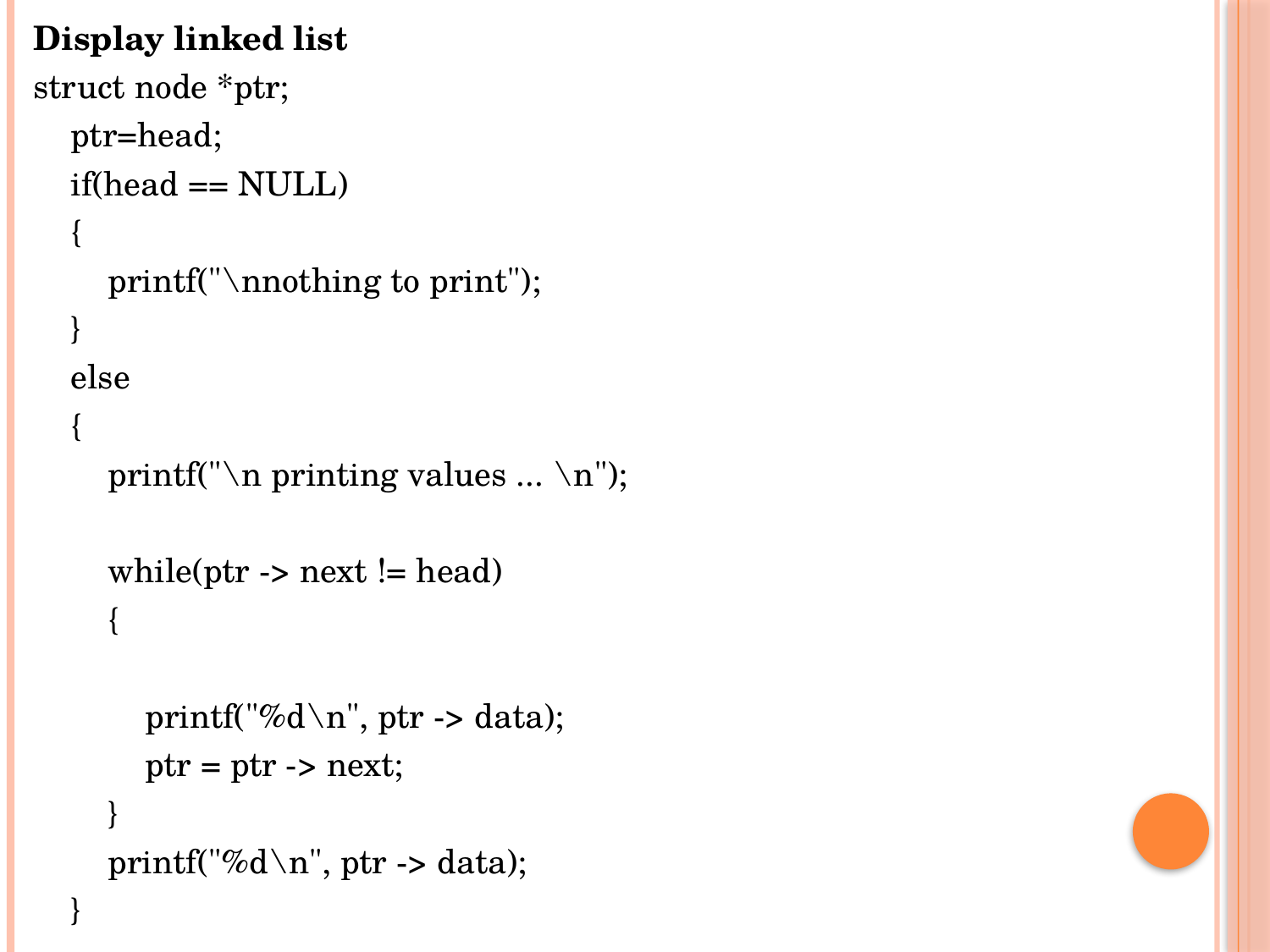

Display linked list
struct node *ptr;
    ptr=head;
    if(head == NULL)
    {
        printf("\nnothing to print");
    }
    else
    {
        printf("\n printing values ... \n");

        while(ptr -> next != head)
        {

            printf("%d\n", ptr -> data);
            ptr = ptr -> next;
        }
        printf("%d\n", ptr -> data);
    }